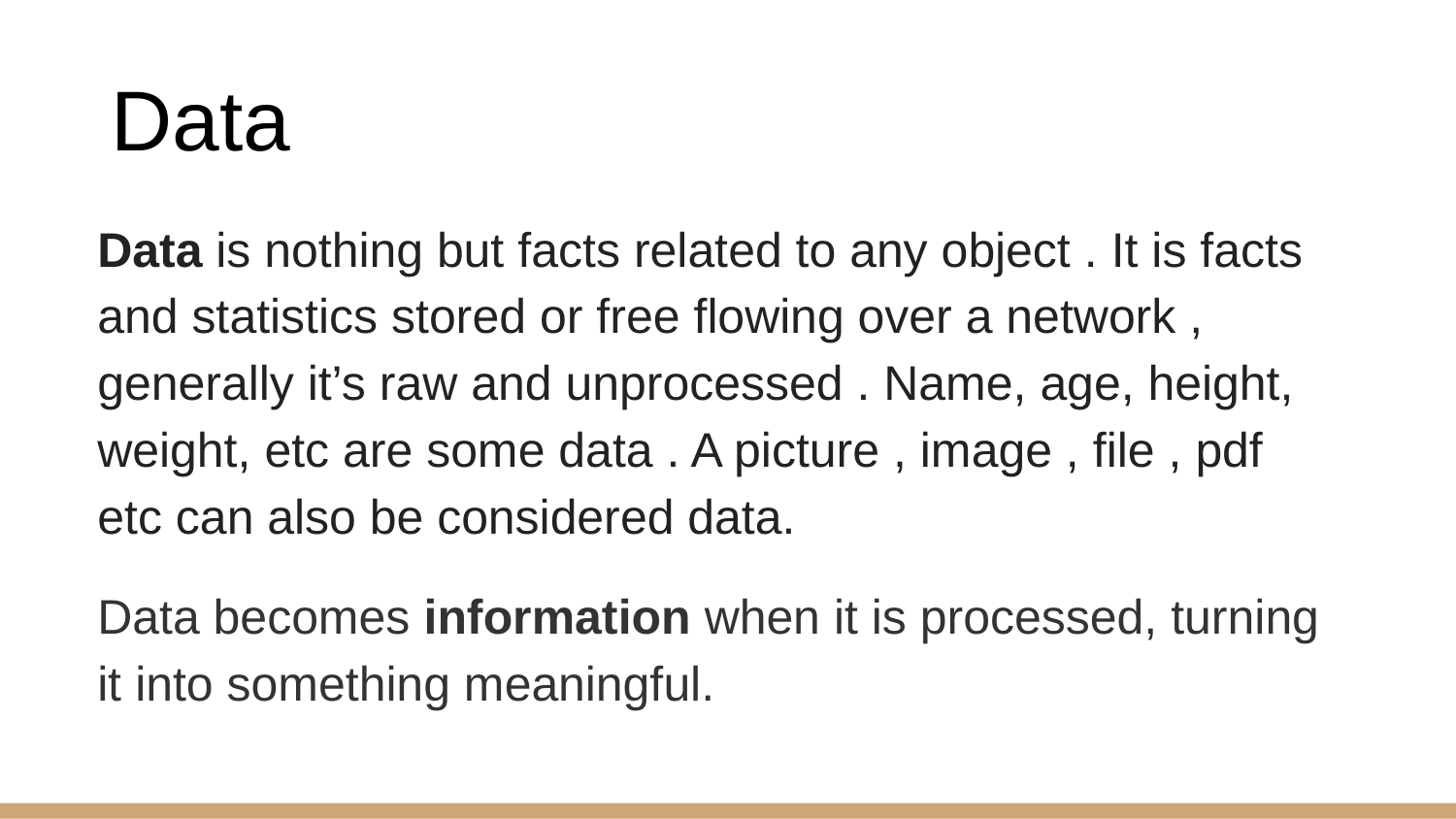

# Data
Data is nothing but facts related to any object . It is facts and statistics stored or free flowing over a network , generally it’s raw and unprocessed . Name, age, height, weight, etc are some data . A picture , image , file , pdf etc can also be considered data.
Data becomes information when it is processed, turning it into something meaningful.